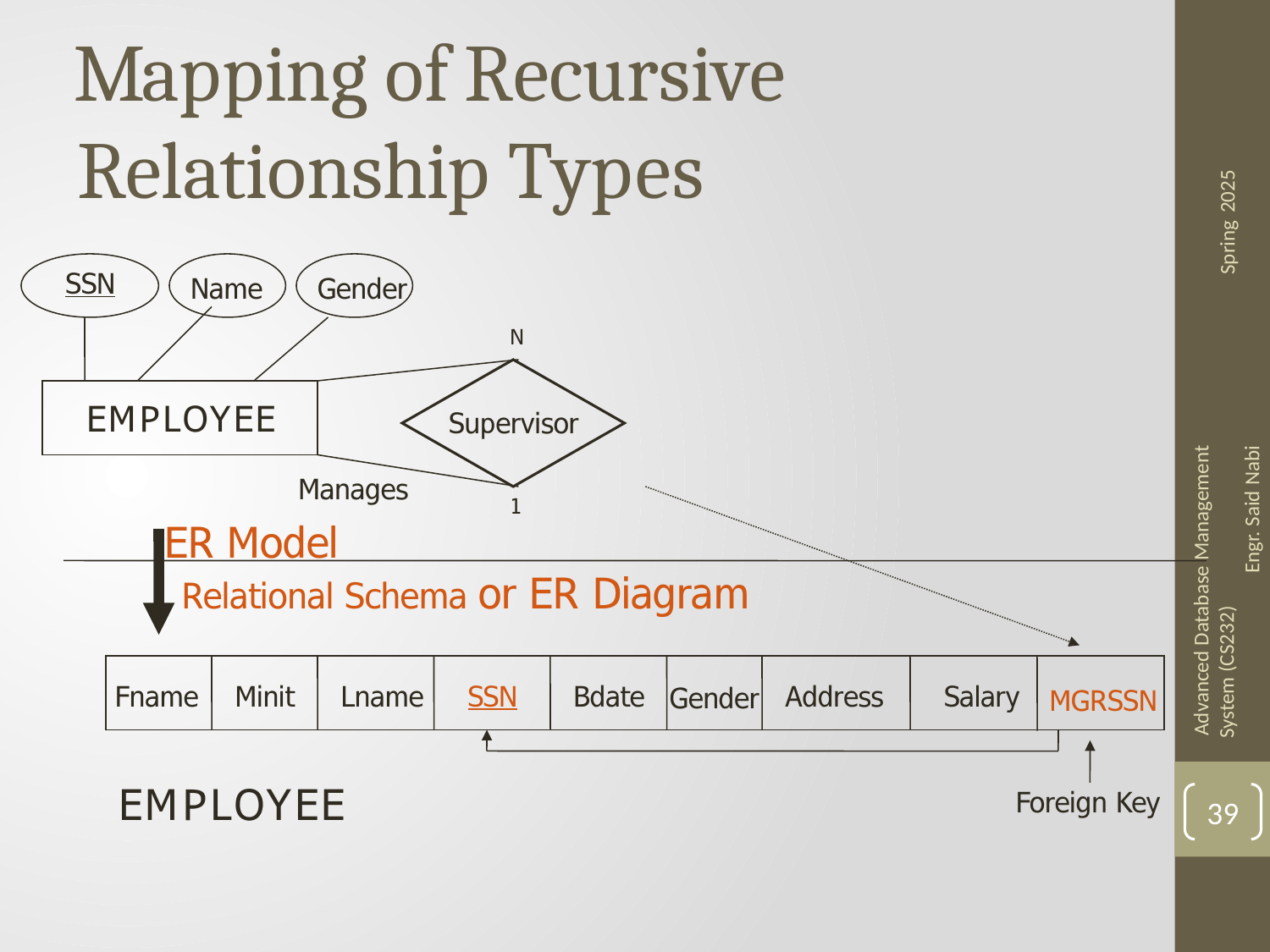

# Mapping of Recursive Relationship Types

SSN
 Name
 Gender

N

EMPLOYEE
Supervisor

Manages
1

ER Model

Relational Schema or ER Diagram

Fname
Minit
Lname
SSN
Bdate
Address
Salary
 Gender
MGRSSN

EMPLOYEE
Foreign Key
39